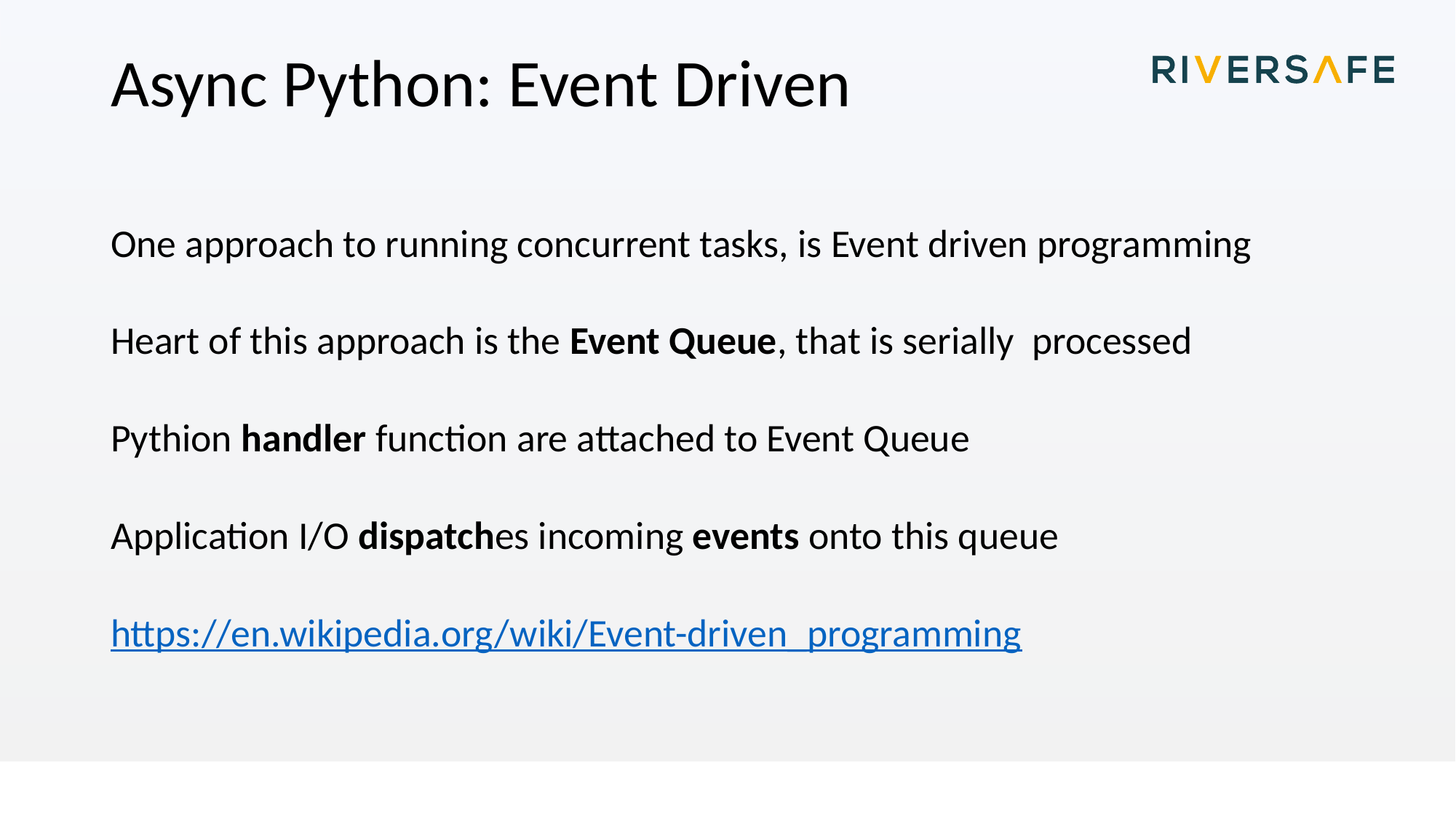

# Async Python: Event Driven
One approach to running concurrent tasks, is Event driven programming

Heart of this approach is the Event Queue, that is serially  processed

Pythion handler function are attached to Event Queue

Application I/O dispatches incoming events onto this queue

https://en.wikipedia.org/wiki/Event-driven_programming